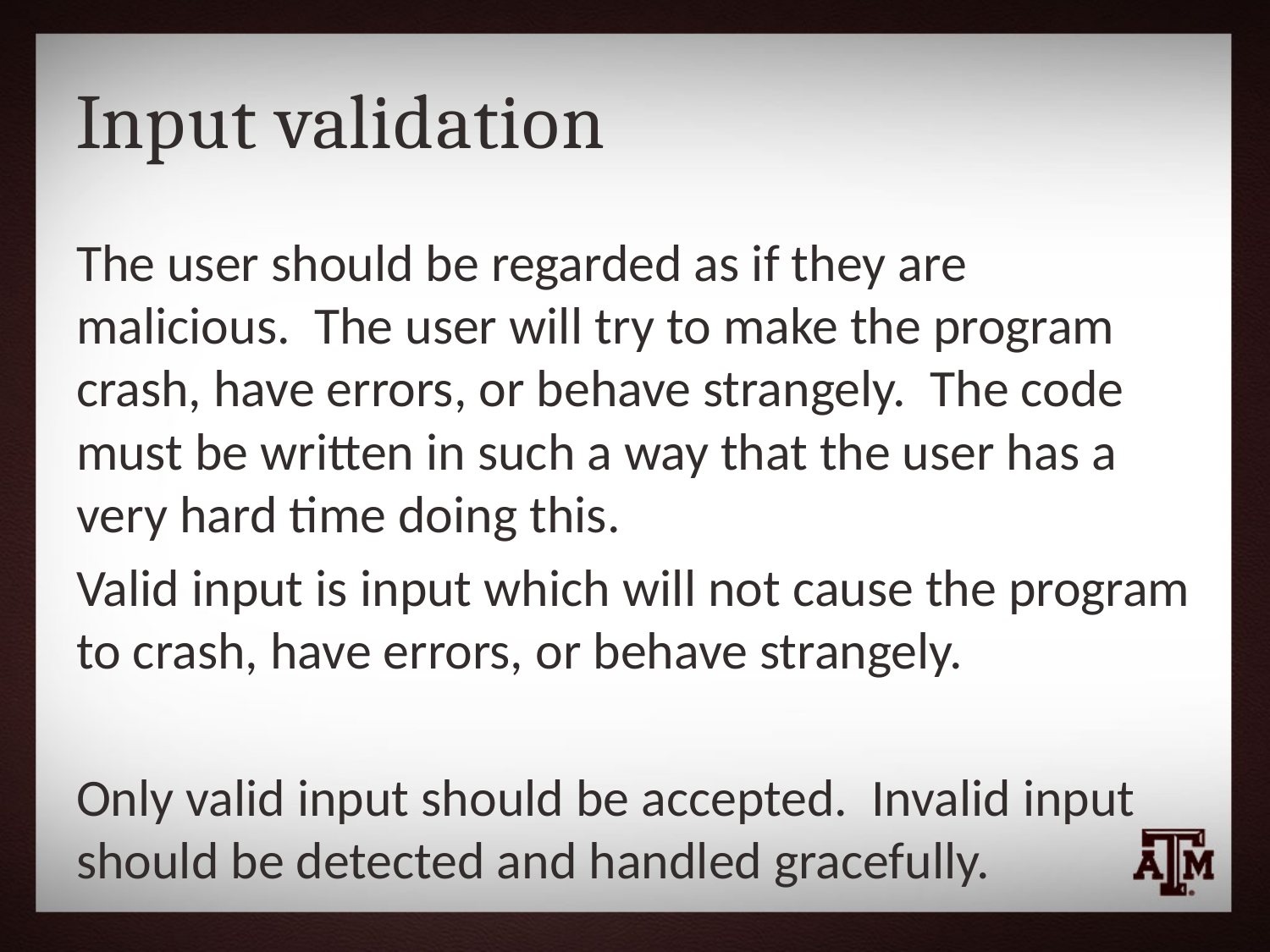

# Input validation
The user should be regarded as if they are malicious.  The user will try to make the program crash, have errors, or behave strangely.  The code must be written in such a way that the user has a very hard time doing this.
Valid input is input which will not cause the program to crash, have errors, or behave strangely.

Only valid input should be accepted.  Invalid input should be detected and handled gracefully.